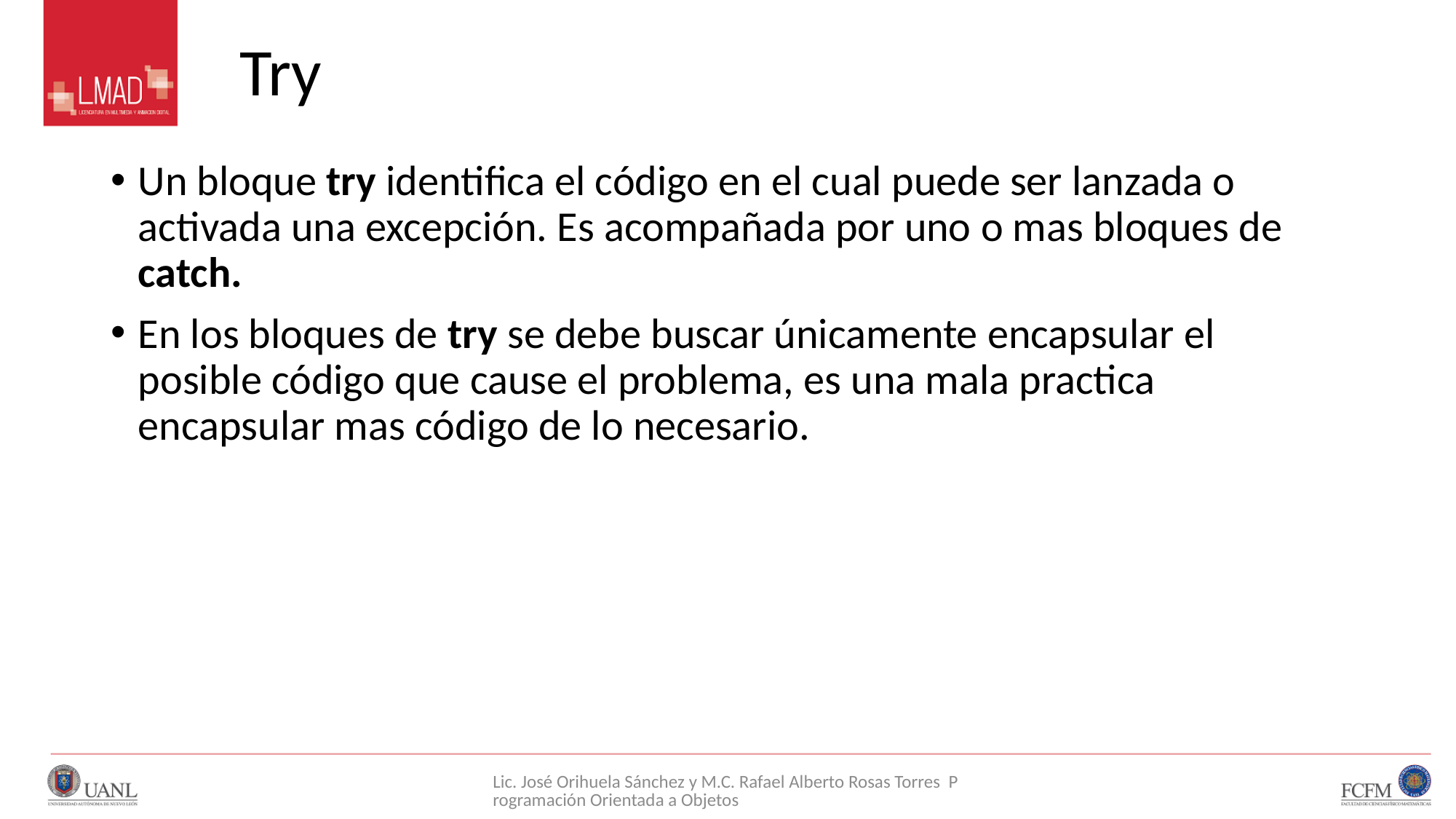

# Try
Un bloque try identifica el código en el cual puede ser lanzada o activada una excepción. Es acompañada por uno o mas bloques de catch.
En los bloques de try se debe buscar únicamente encapsular el posible código que cause el problema, es una mala practica encapsular mas código de lo necesario.

Lic. José Orihuela Sánchez y M.C. Rafael Alberto Rosas Torres  Programación Orientada a Objetos